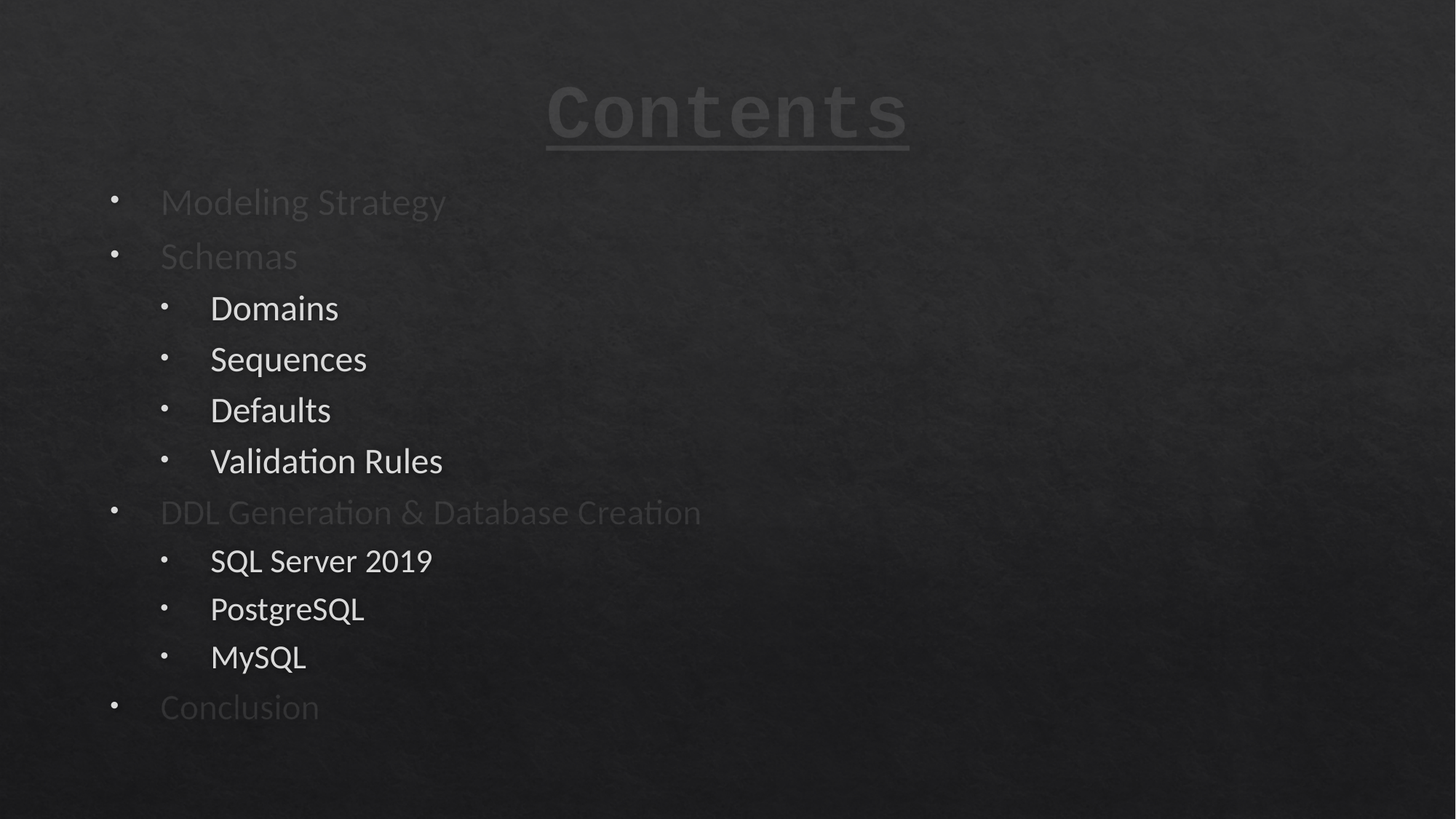

# Contents
Modeling Strategy
Schemas
Domains
Sequences
Defaults
Validation Rules
DDL Generation & Database Creation
SQL Server 2019
PostgreSQL
MySQL
Conclusion